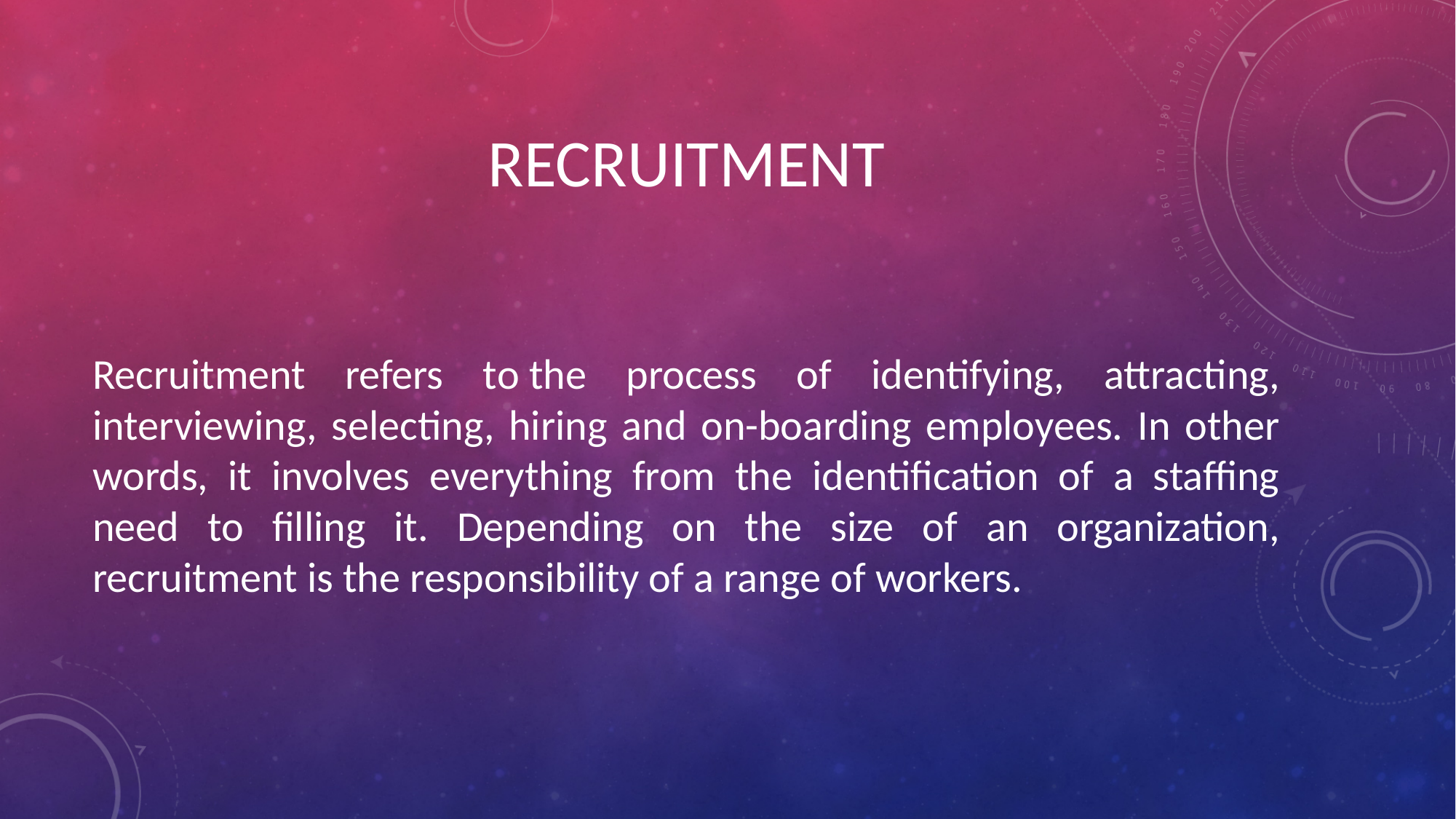

# Recruitment
Recruitment refers to the process of identifying, attracting, interviewing, selecting, hiring and on-boarding employees. In other words, it involves everything from the identification of a staffing need to filling it. Depending on the size of an organization, recruitment is the responsibility of a range of workers.